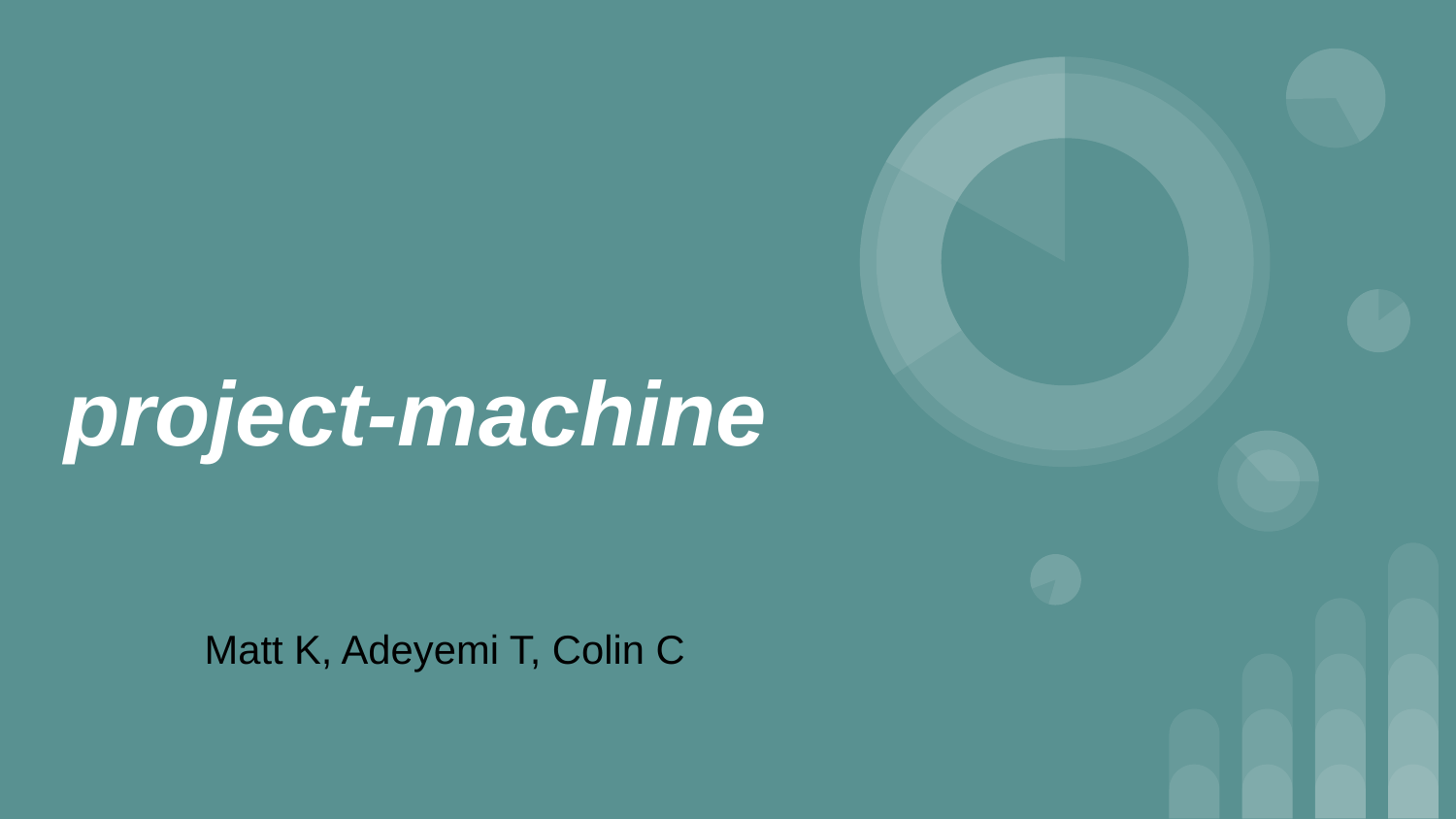

# project-machine
Matt K, Adeyemi T, Colin C